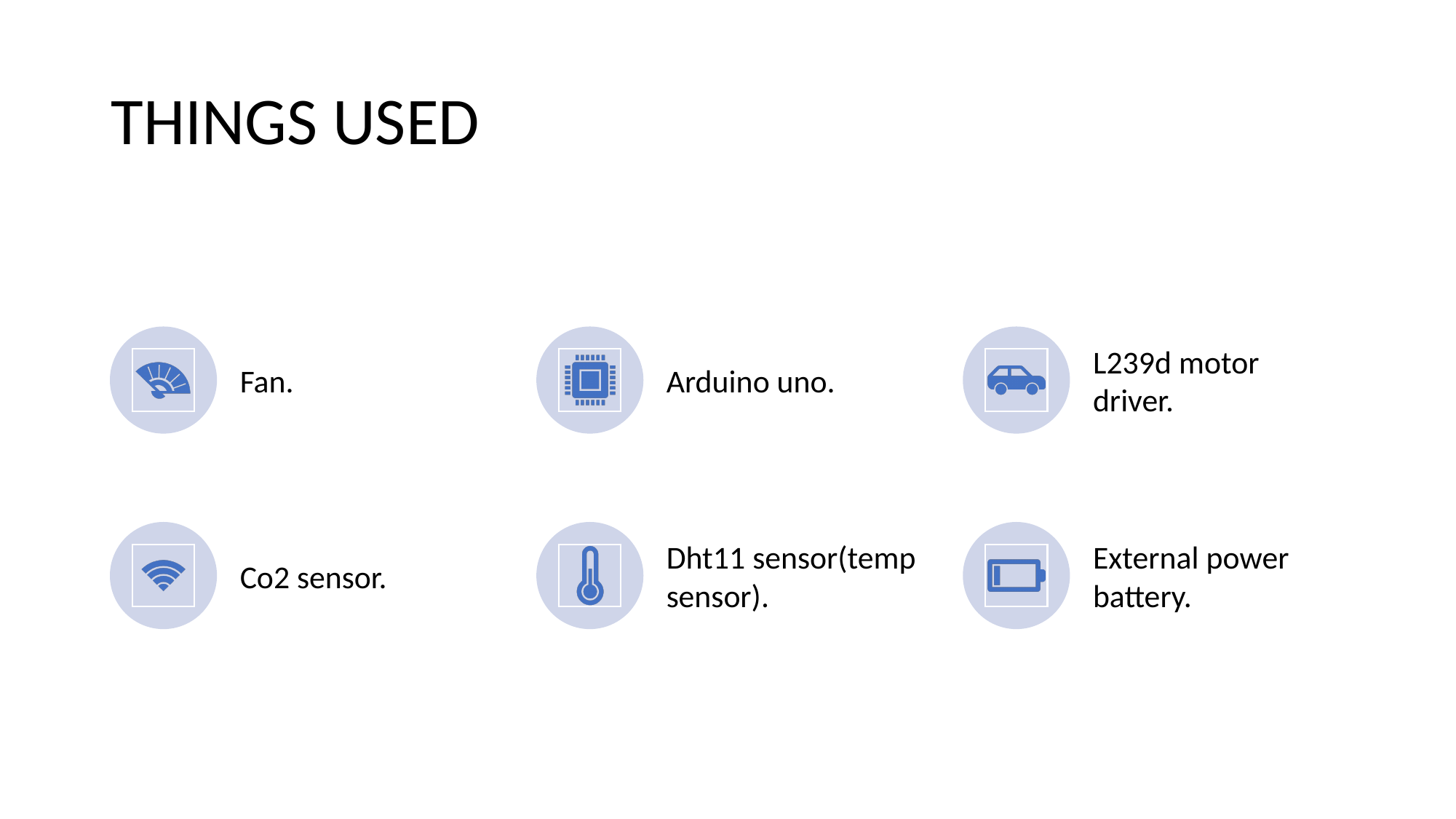

# THINGS USED
Fan.
Arduino uno.
L239d motor driver.
Co2 sensor.
Dht11 sensor(temp sensor).
External power battery.